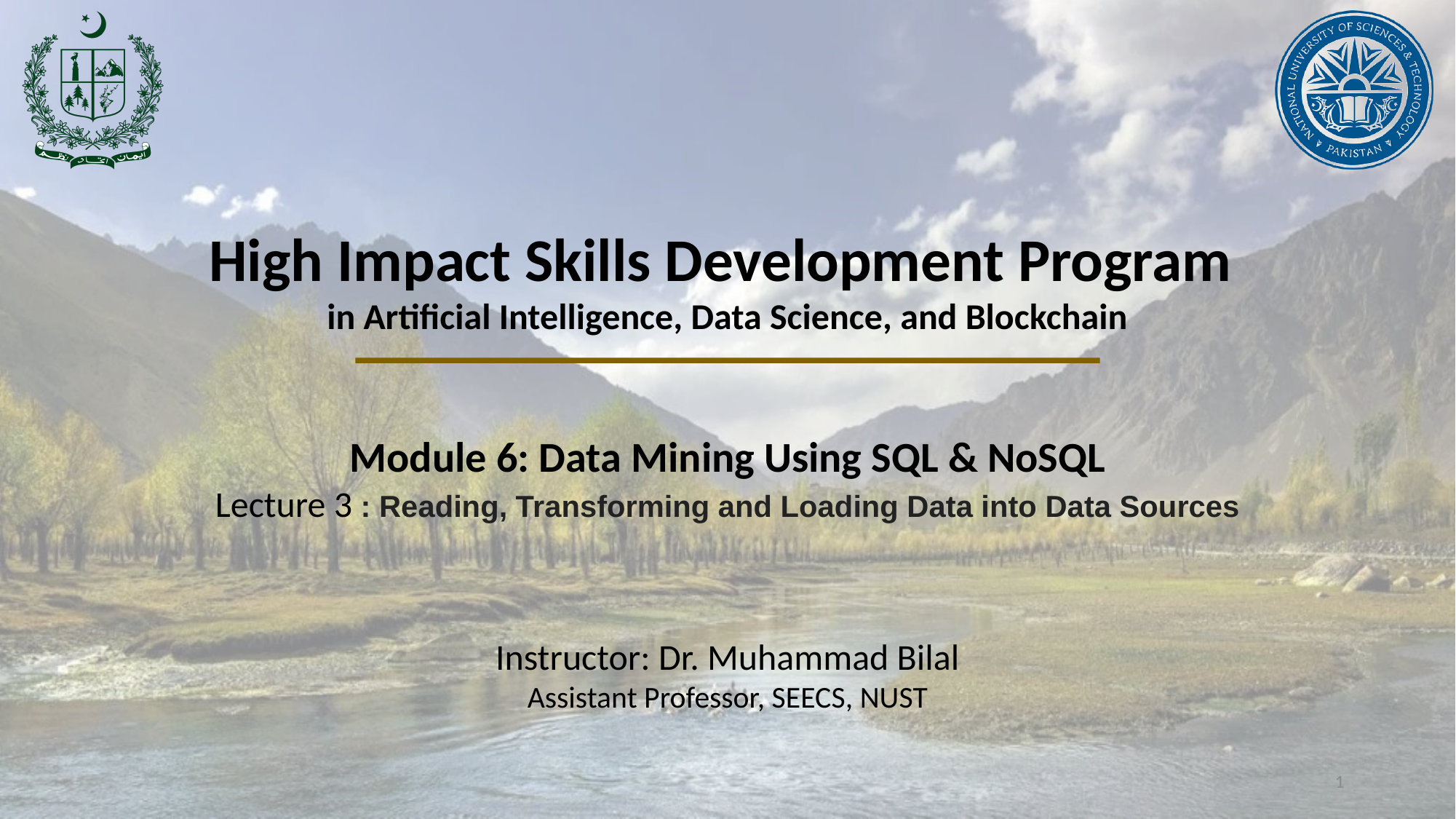

High Impact Skills Development Program
in Artificial Intelligence, Data Science, and Blockchain

Module 6: Data Mining Using SQL & NoSQL
Lecture 3 : Reading, Transforming and Loading Data into Data Sources
Instructor: Dr. Muhammad Bilal
Assistant Professor, SEECS, NUST
1